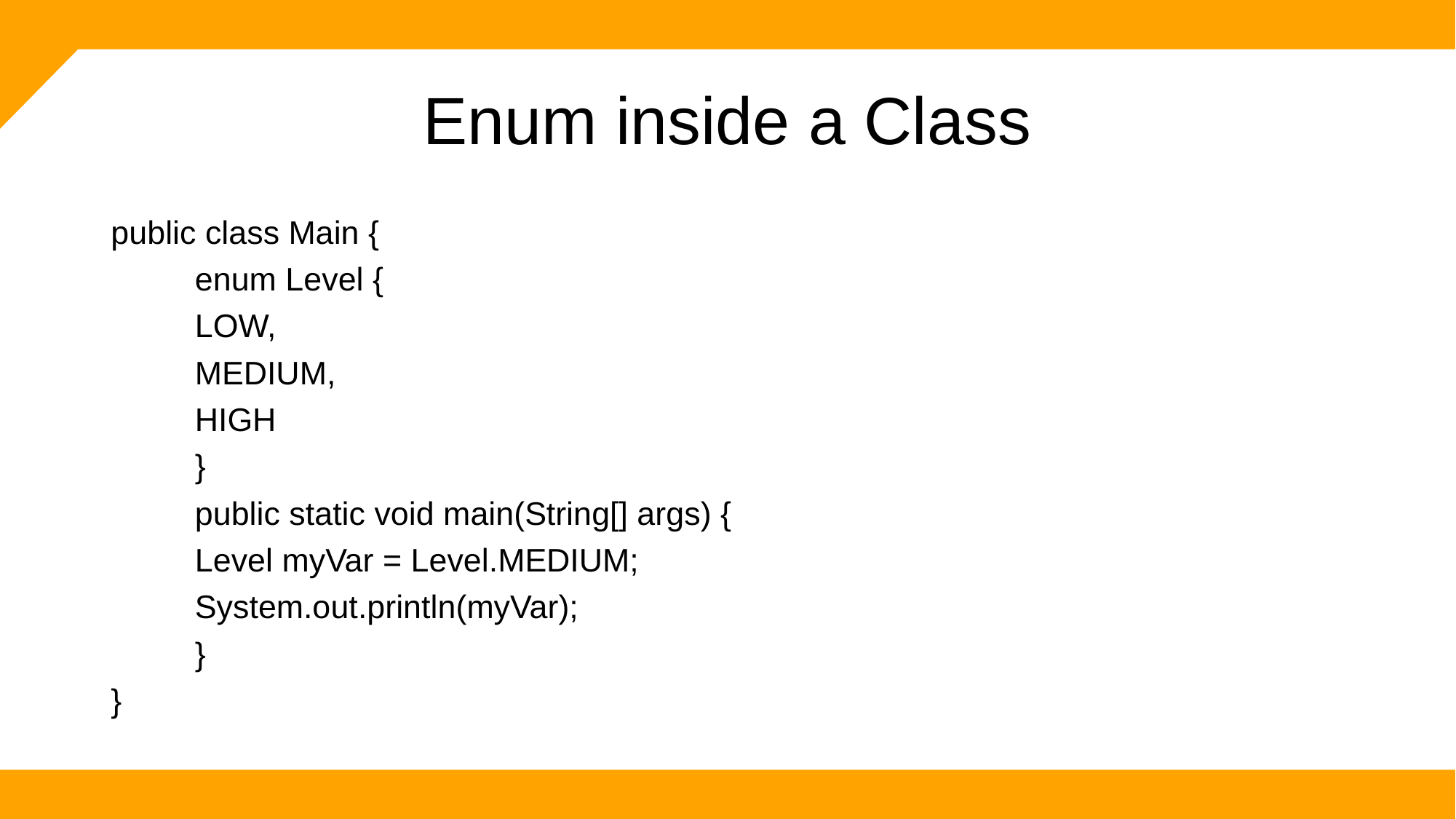

# Enum inside a Class
public class Main {
	enum Level {
		LOW,
		MEDIUM,
		HIGH
	}
	public static void main(String[] args) {
		Level myVar = Level.MEDIUM;
   		System.out.println(myVar);
	}
}